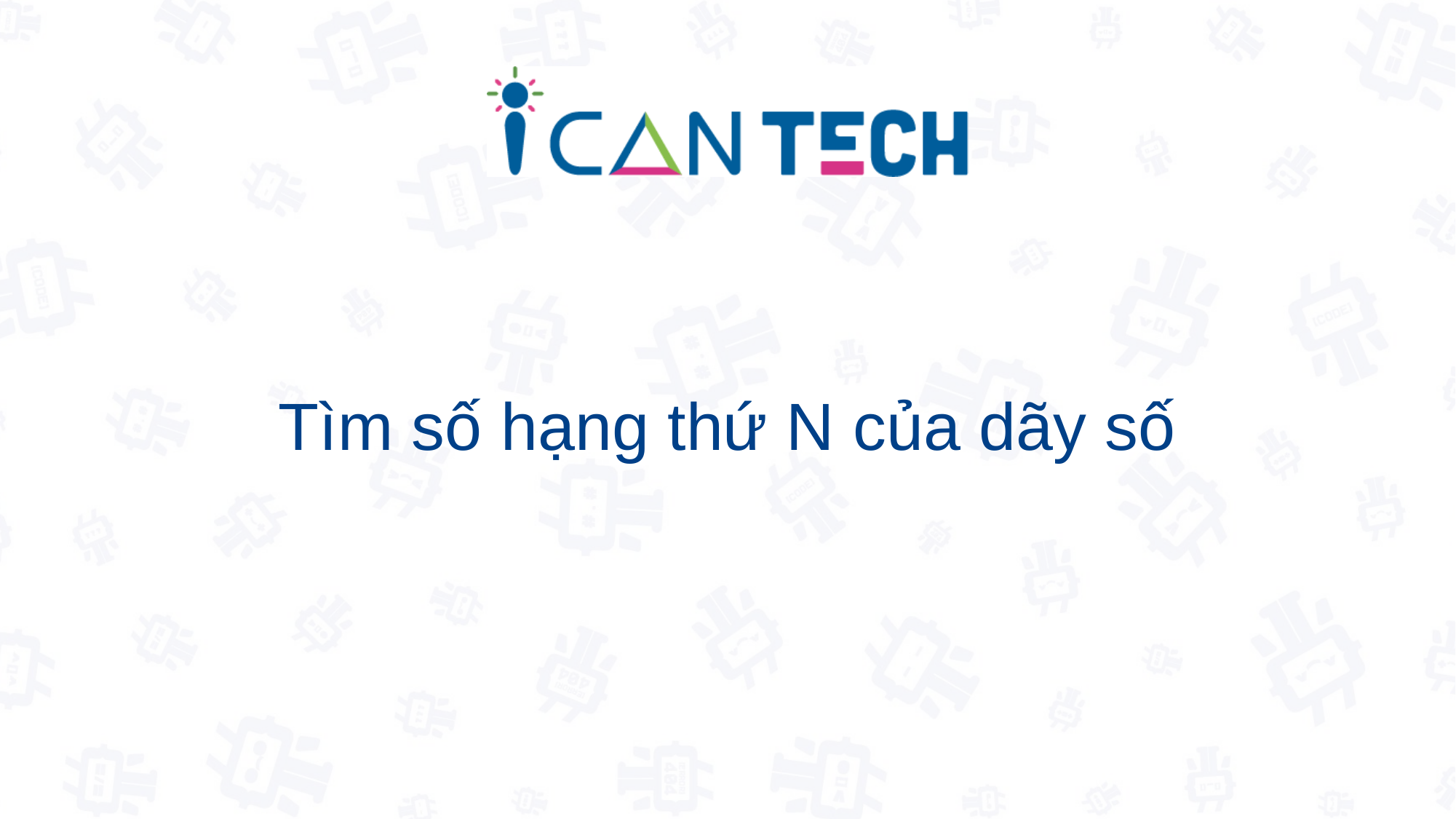

# Tìm số hạng thứ N của dãy số